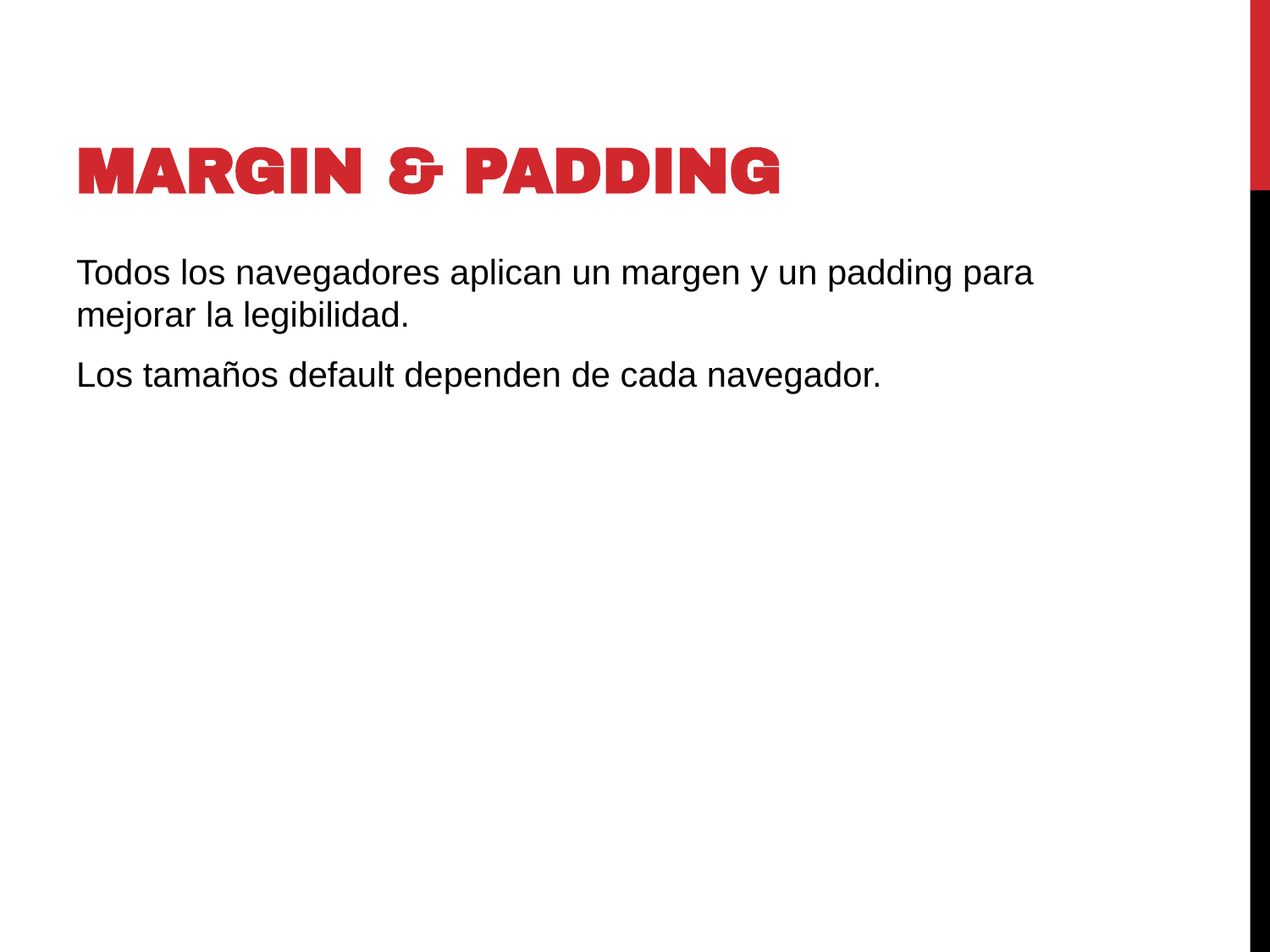

# Margin & Padding
Todos los navegadores aplican un margen y un padding para mejorar la legibilidad.
Los tamaños default dependen de cada navegador.